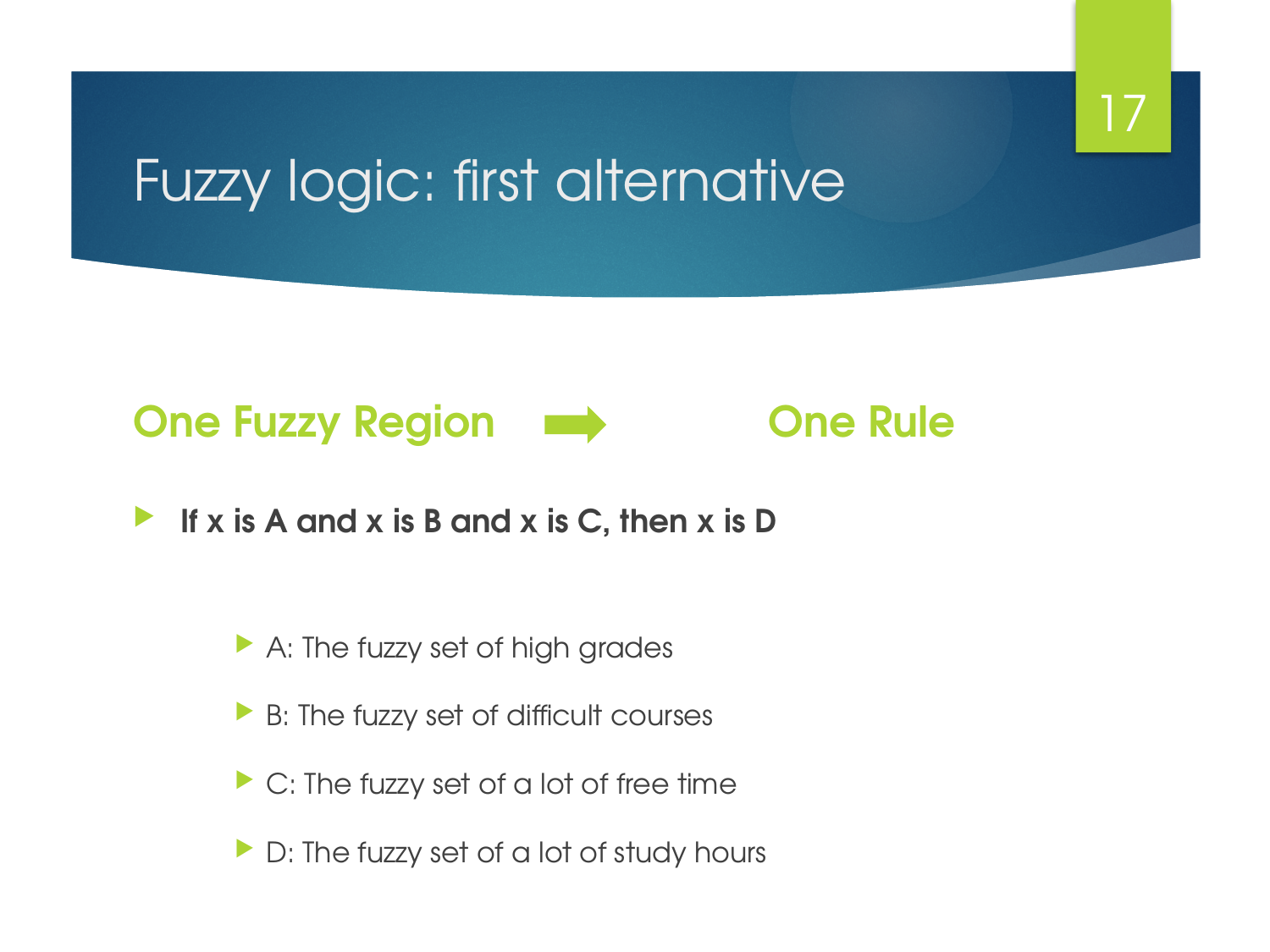

17
# Fuzzy logic: first alternative
One Fuzzy Region 			One Rule

If x is A and x is B and x is C, then x is D

A: The fuzzy set of high grades
B: The fuzzy set of difficult courses
C: The fuzzy set of a lot of free time
D: The fuzzy set of a lot of study hours